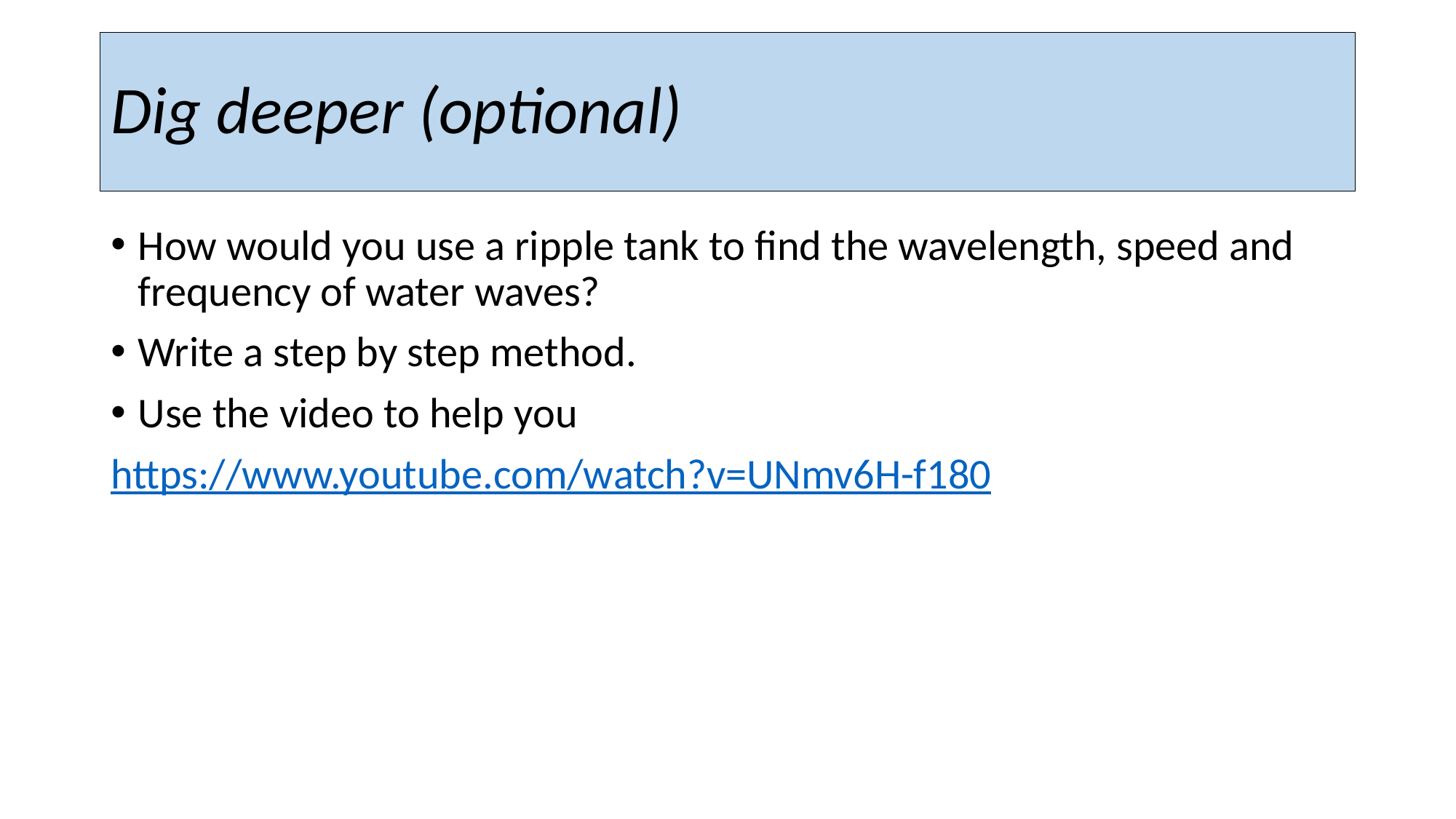

# Dig deeper (optional)
How would you use a ripple tank to find the wavelength, speed and frequency of water waves?
Write a step by step method.
Use the video to help you
https://www.youtube.com/watch?v=UNmv6H-f180